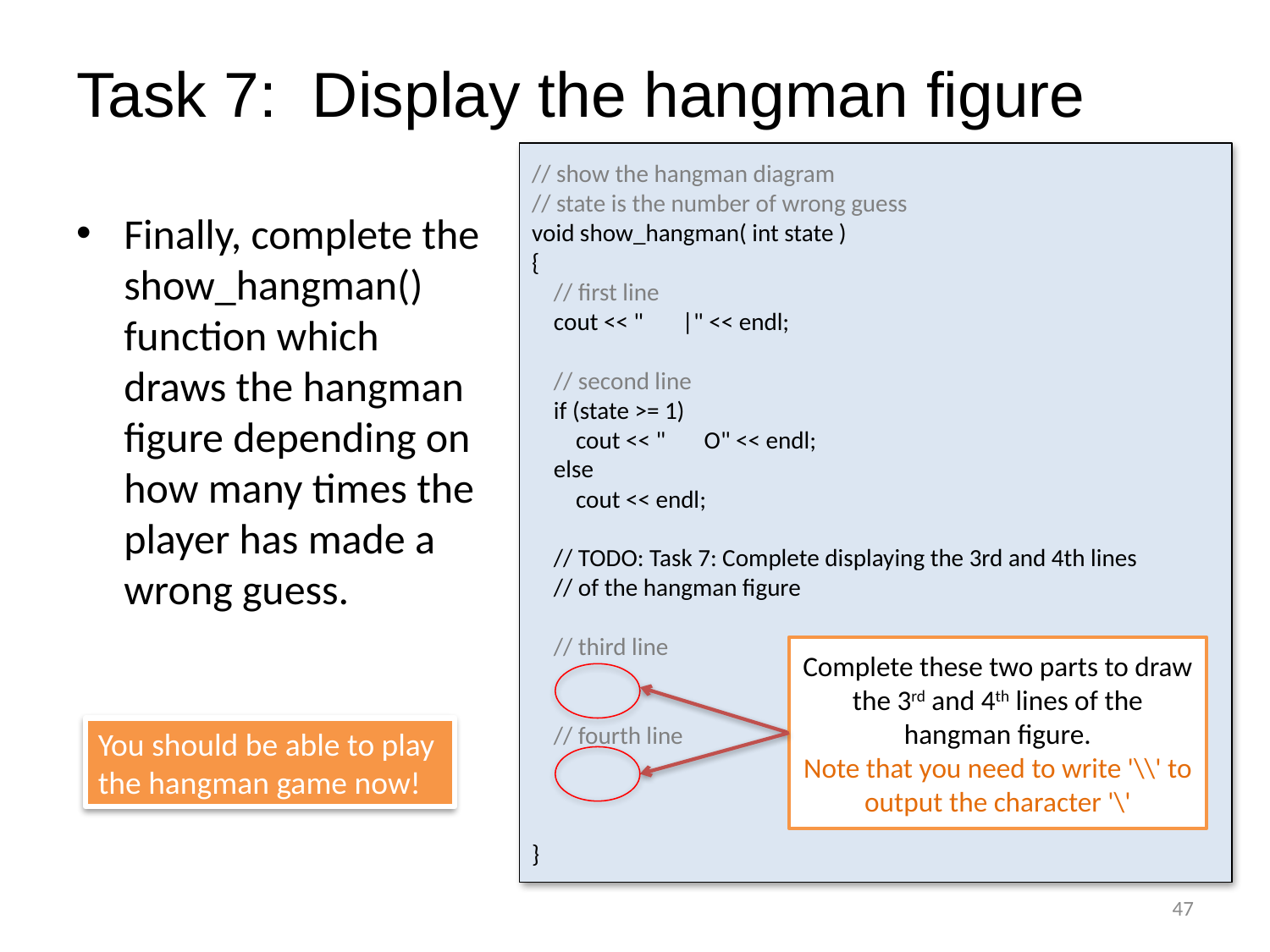

# Task 7:  Display the hangman figure
// show the hangman diagram
// state is the number of wrong guess
void show_hangman( int state )
{
    // first line
    cout << "       |" << endl;

    // second line
    if (state >= 1)
        cout << "       O" << endl;
    else
        cout << endl;

    // TODO: Task 7: Complete displaying the 3rd and 4th lines
    // of the hangman figure

    // third line

    // fourth line

}
Finally, complete the show_hangman() function which draws the hangman figure depending on how many times the player has made a wrong guess.
Complete these two parts to draw the 3rd and 4th lines of the hangman figure.
Note that you need to write '\\' to output the character '\'

You should be able to play
the hangman game now!

47